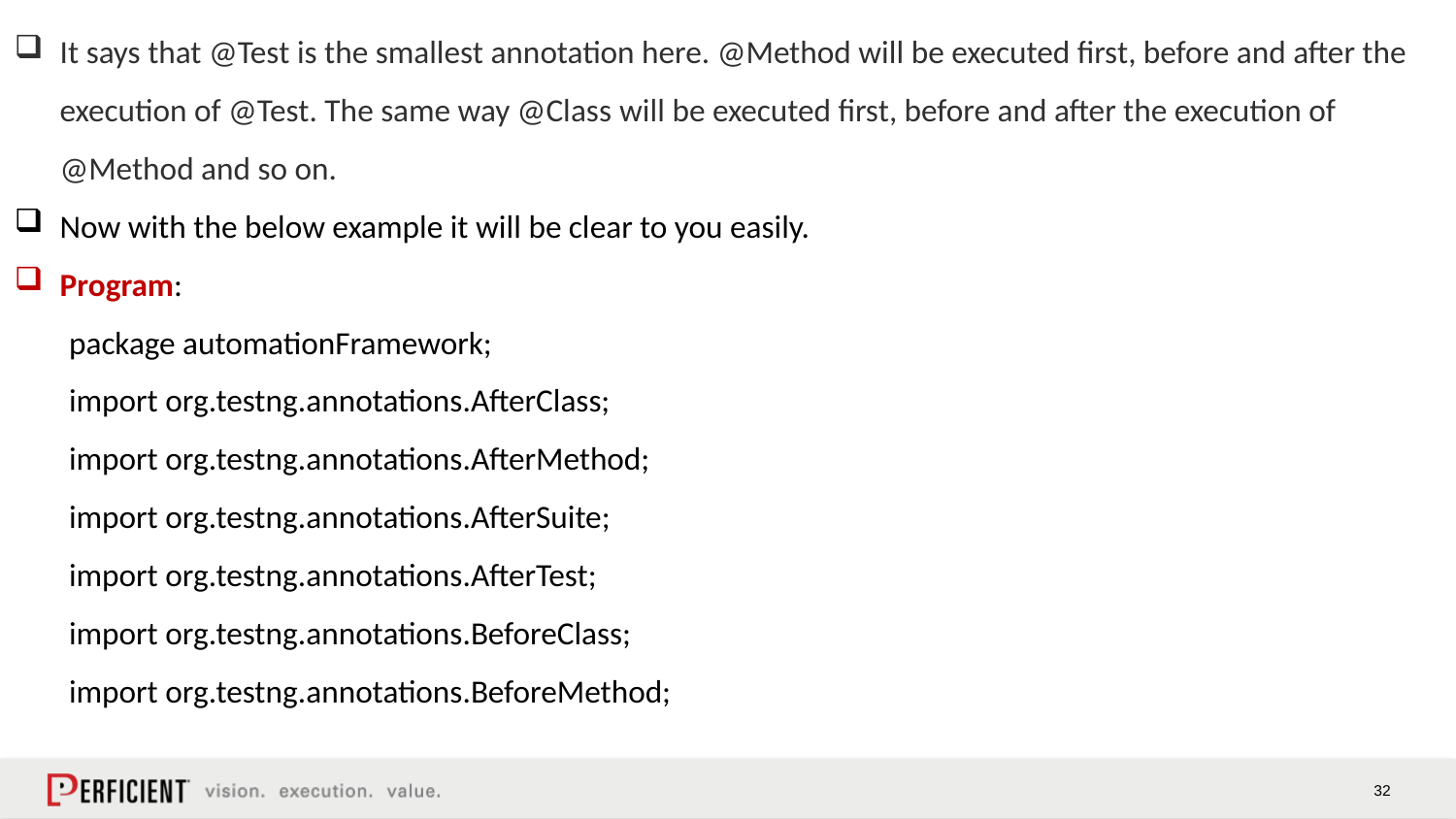

#
It says that @Test is the smallest annotation here. @Method will be executed first, before and after the execution of @Test. The same way @Class will be executed first, before and after the execution of @Method and so on.
Now with the below example it will be clear to you easily.
Program:
package automationFramework;
import org.testng.annotations.AfterClass;
import org.testng.annotations.AfterMethod;
import org.testng.annotations.AfterSuite;
import org.testng.annotations.AfterTest;
import org.testng.annotations.BeforeClass;
import org.testng.annotations.BeforeMethod;